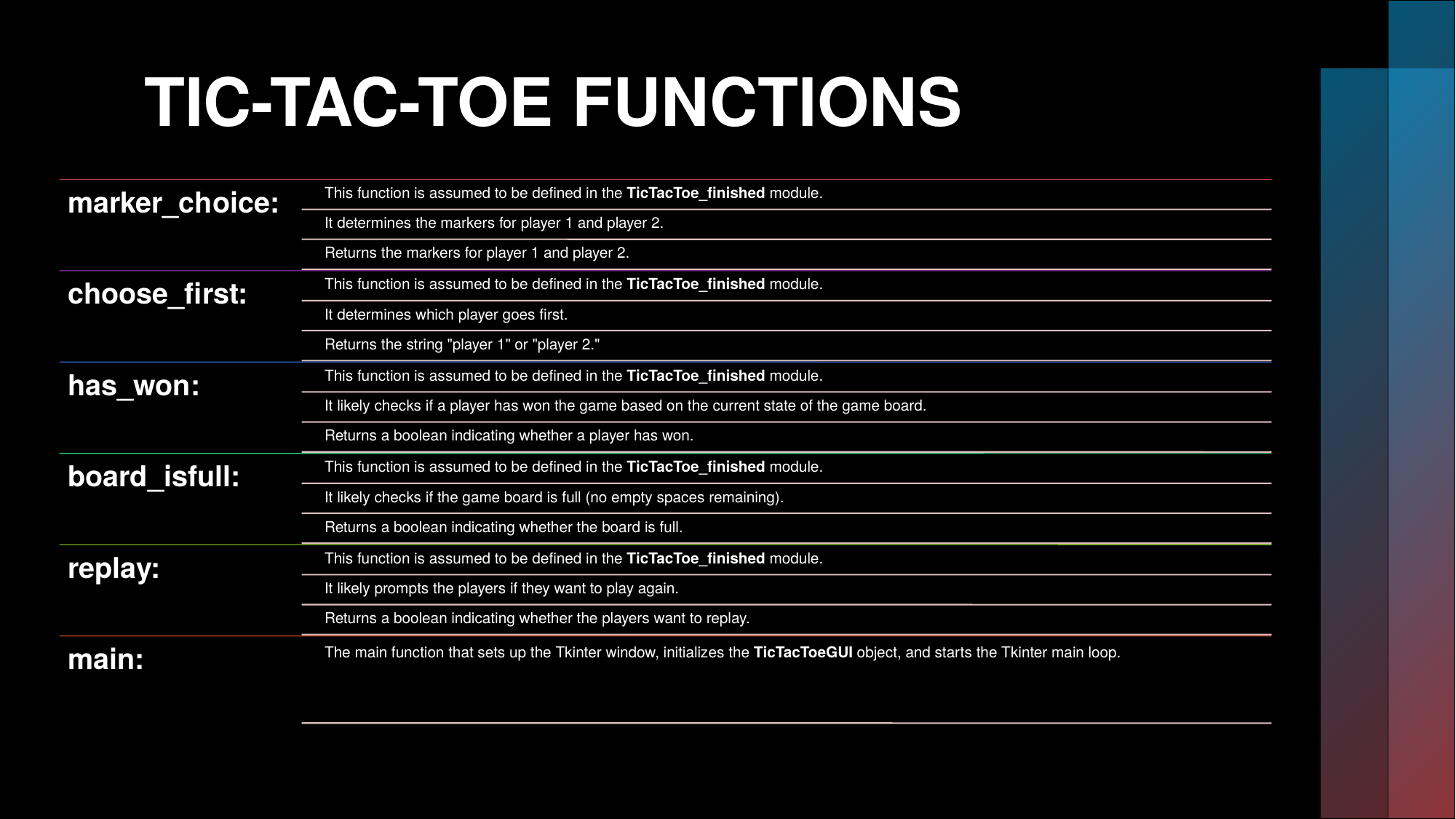

# TIC-TAC-TOE FUNCTIONS

marker_choice:
This function is assumed to be defined in the TicTacToe_finished module.
It determines the markers for player 1 and player 2.
Returns the markers for player 1 and player 2.
choose_first:
This function is assumed to be defined in the TicTacToe_finished module.
It determines which player goes first.
Returns the string "player 1" or "player 2."
has_won:
This function is assumed to be defined in the TicTacToe_finished module.
It likely checks if a player has won the game based on the current state of the game board.
Returns a boolean indicating whether a player has won.
board_isfull:
This function is assumed to be defined in the TicTacToe_finished module.
It likely checks if the game board is full (no empty spaces remaining).
Returns a boolean indicating whether the board is full.
replay:
This function is assumed to be defined in the TicTacToe_finished module.
It likely prompts the players if they want to play again.
Returns a boolean indicating whether the players want to replay.
main:
The main function that sets up the Tkinter window, initializes the TicTacToeGUI object, and starts the Tkinter main loop.